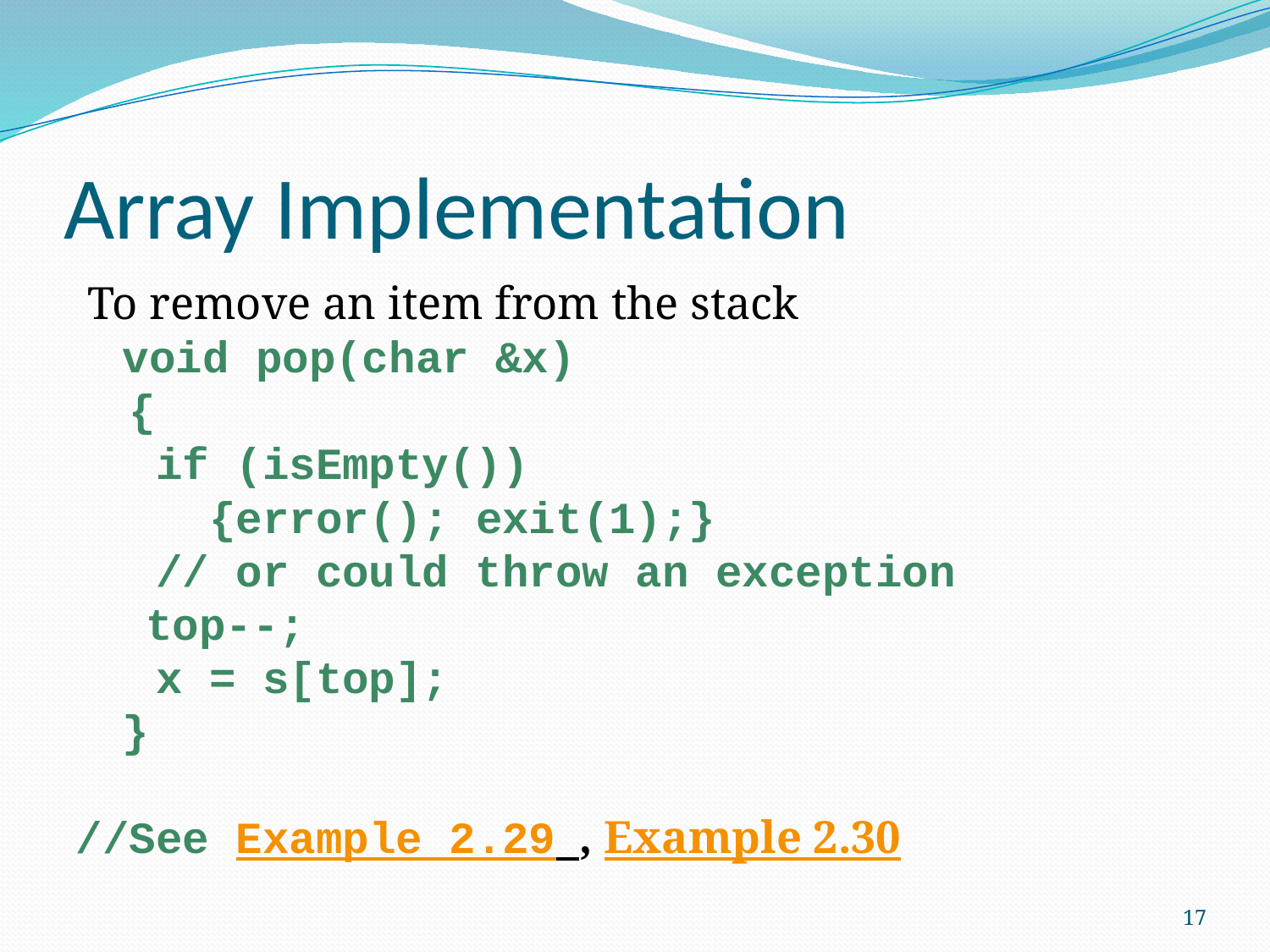

# Array Implementation
 To remove an item from the stack
    void pop(char &x)
  {
   if (isEmpty())
     {error(); exit(1);}
   // or could throw an exception
      top--;
   x = s[top];
    }

//See Example 2.29  , Example 2.30
17